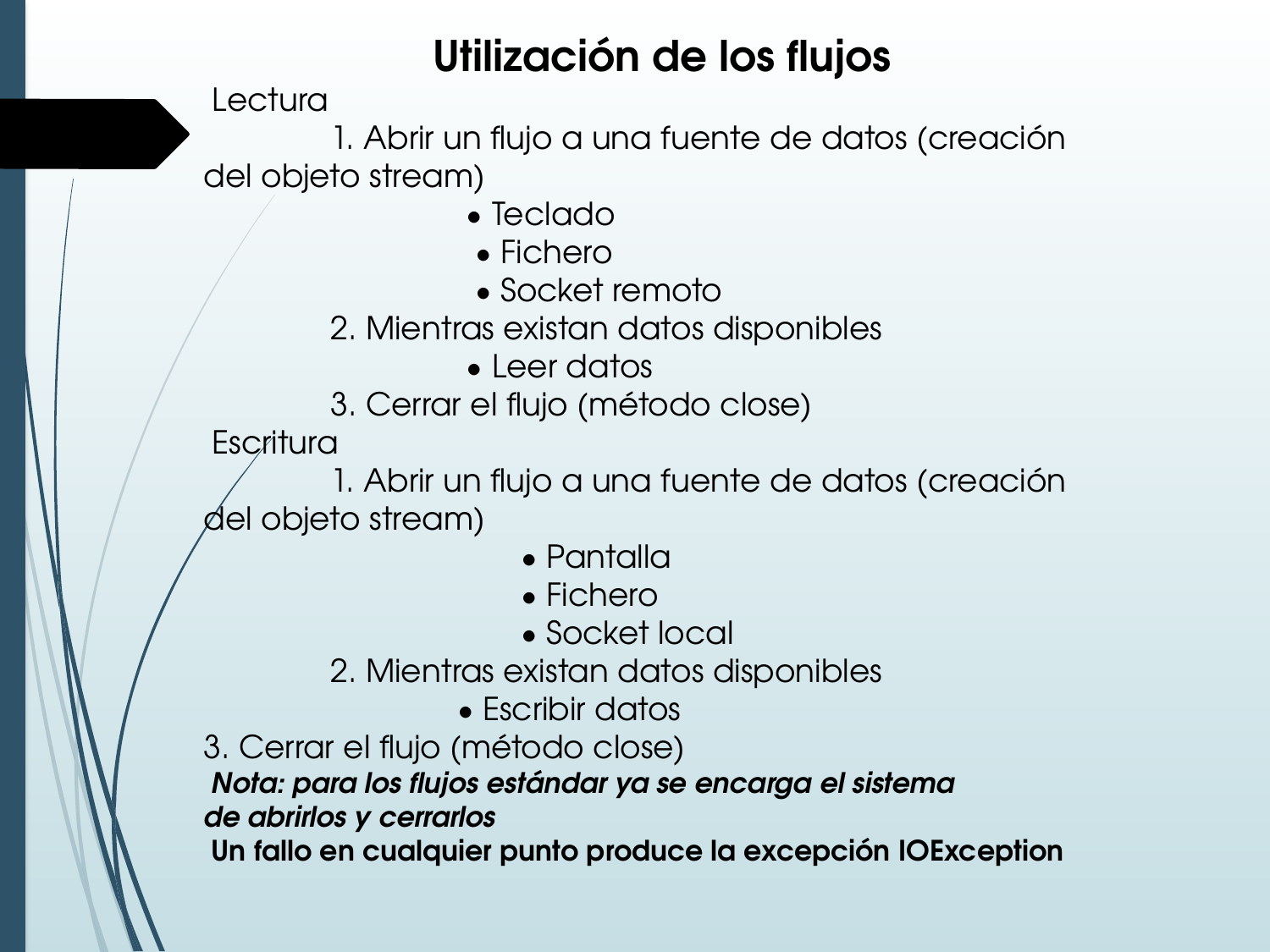

Utilización de los flujos
 Lectura
	1. Abrir un flujo a una fuente de datos (creación del objeto stream)
      	 • Teclado
     	  • Fichero
     	  • Socket remoto
	2. Mientras existan datos disponibles
	      	 • Leer datos
	3. Cerrar el flujo (método close)
 Escritura
	1. Abrir un flujo a una fuente de datos (creación del objeto stream)
	• Pantalla
	• Fichero
	• Socket local
	2. Mientras existan datos disponibles
		• Escribir datos
3. Cerrar el flujo (método close)
 Nota: para los flujos estándar ya se encarga el sistema
de abrirlos y cerrarlos
 Un fallo en cualquier punto produce la excepción IOException